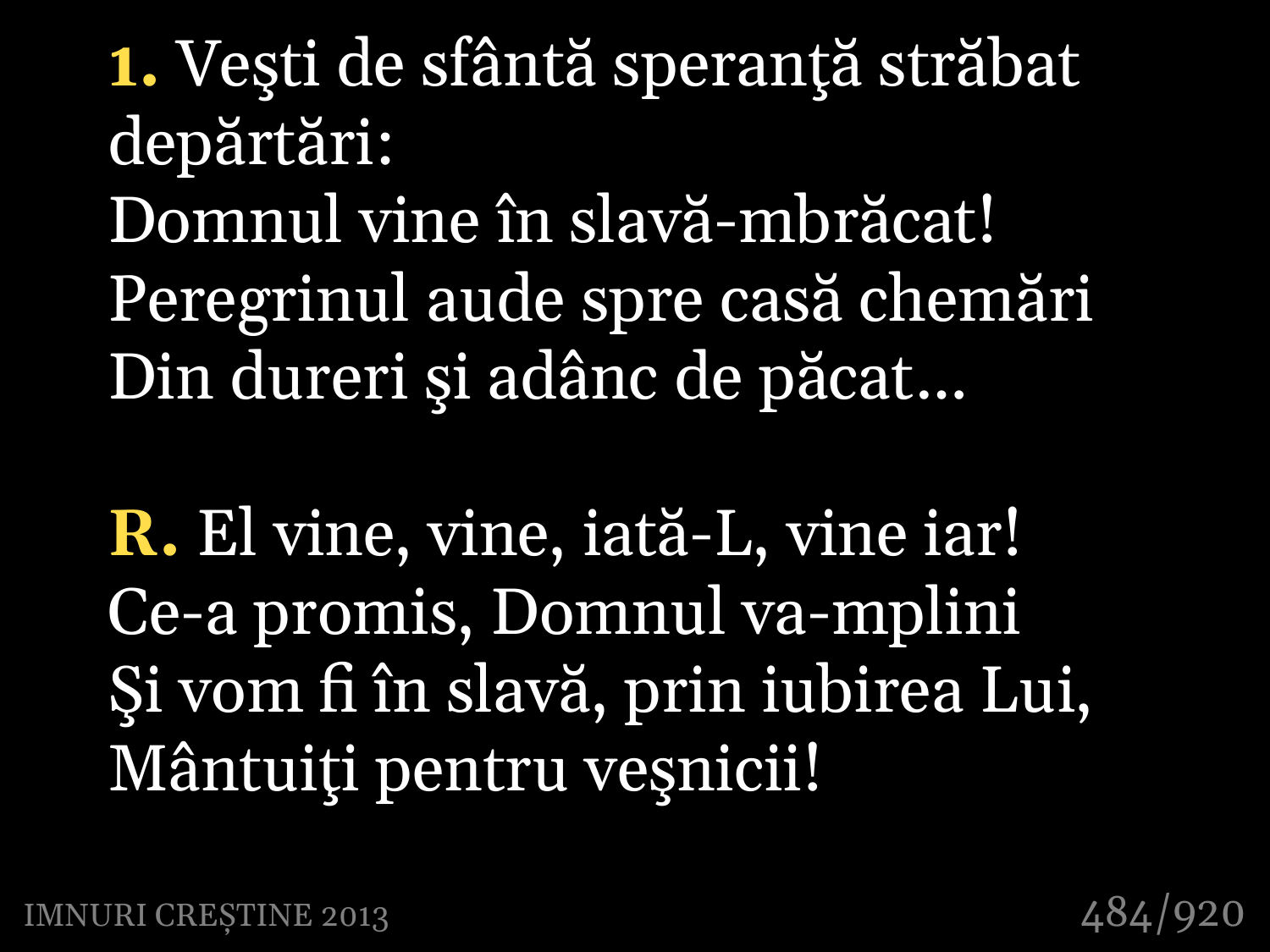

1. Veşti de sfântă speranţă străbat depărtări:
Domnul vine în slavă-mbrăcat!
Peregrinul aude spre casă chemări
Din dureri şi adânc de păcat…

R. El vine, vine, iată-L, vine iar!
Ce-a promis, Domnul va-mplini
Şi vom fi în slavă, prin iubirea Lui,
Mântuiţi pentru veşnicii!
484/920
IMNURI CREȘTINE 2013